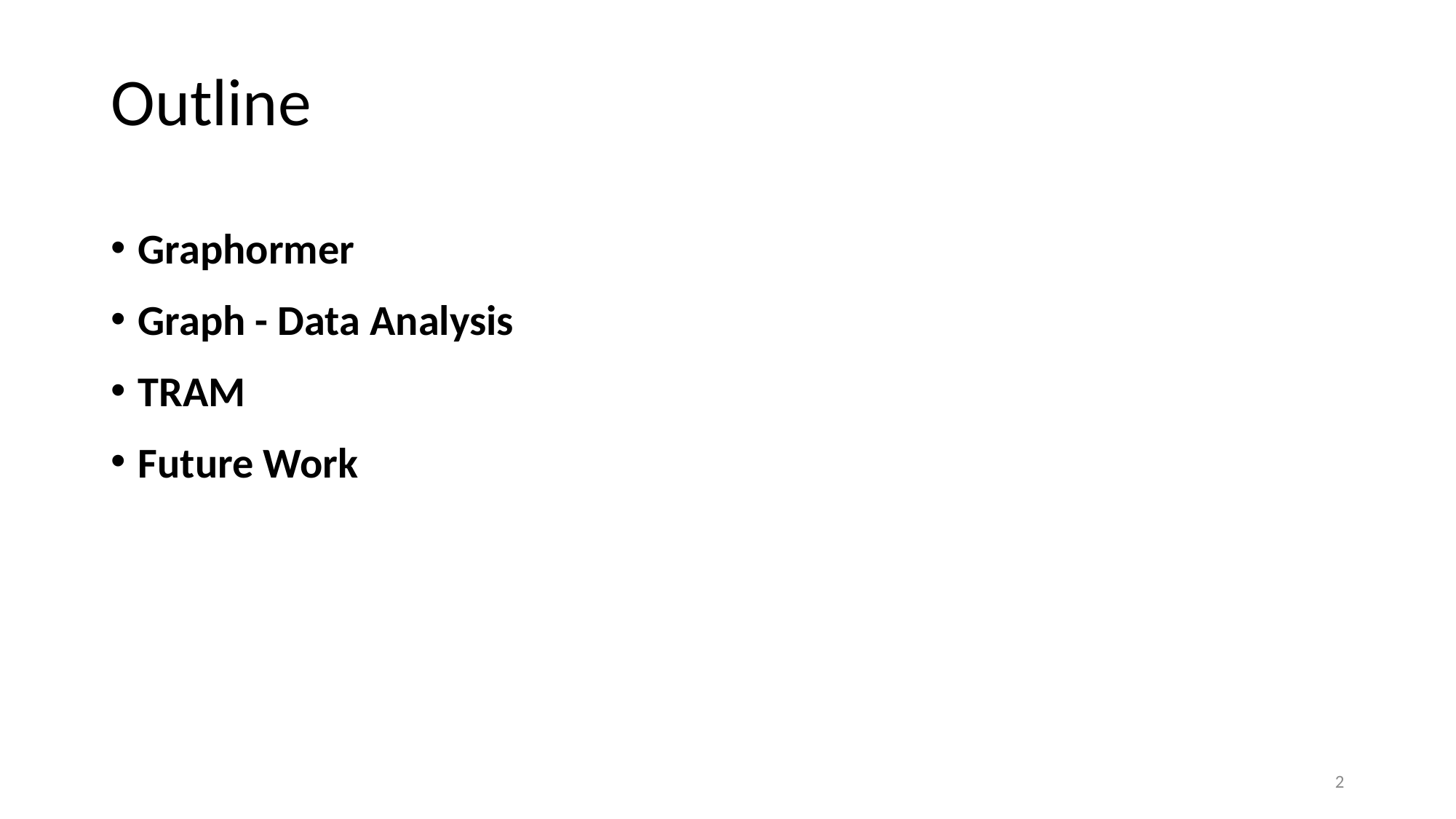

# Outline
Graphormer
Graph - Data Analysis
TRAM
Future Work

2